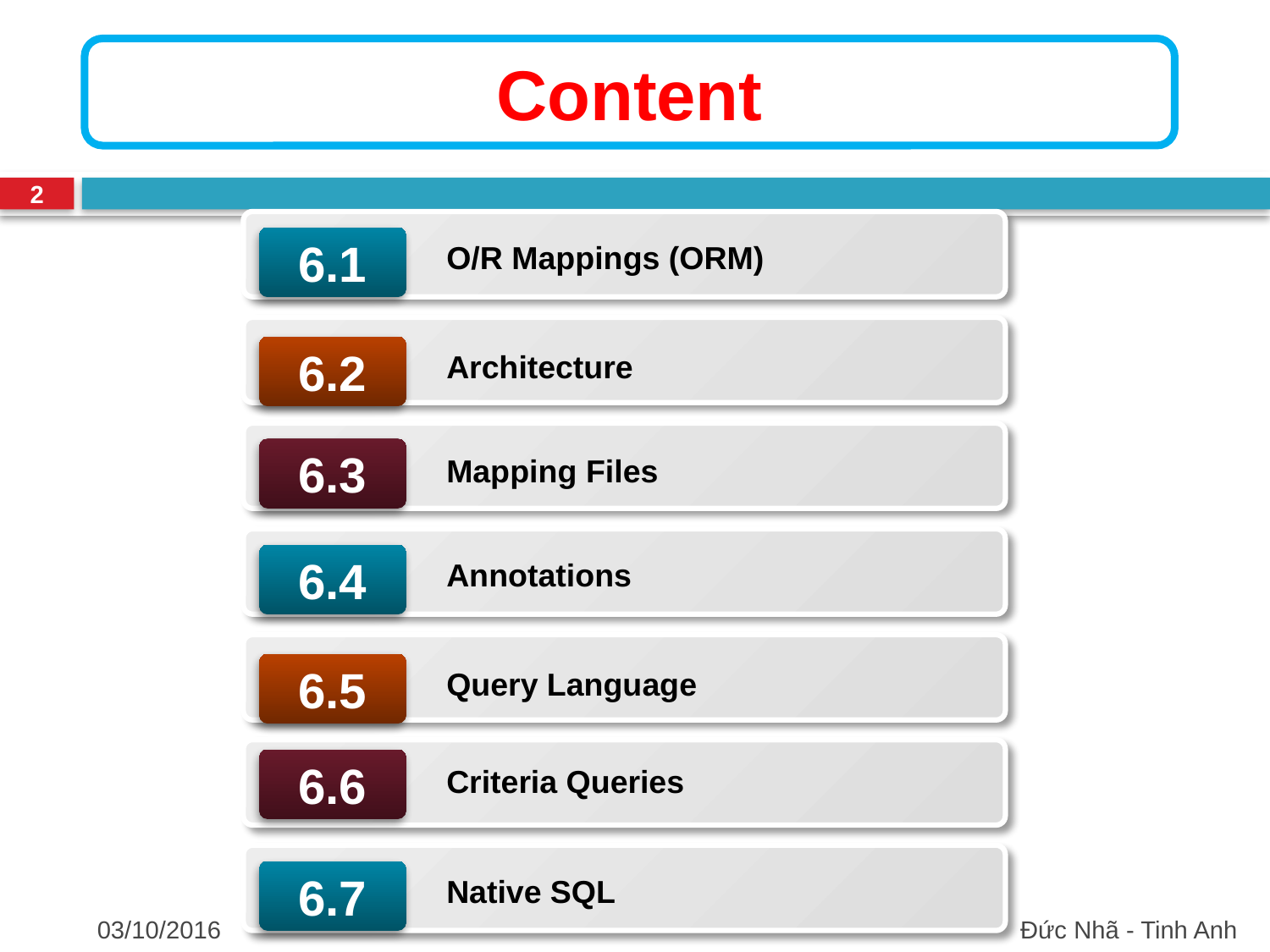

Content
2

6.1
O/R Mappings (ORM)

6.2
Architecture

6.3
Mapping Files

6.4
Annotations

6.5
Query Language

6.6
Criteria Queries

6.7
Native SQL
03/10/2016
Đức Nhã - Tinh Anh